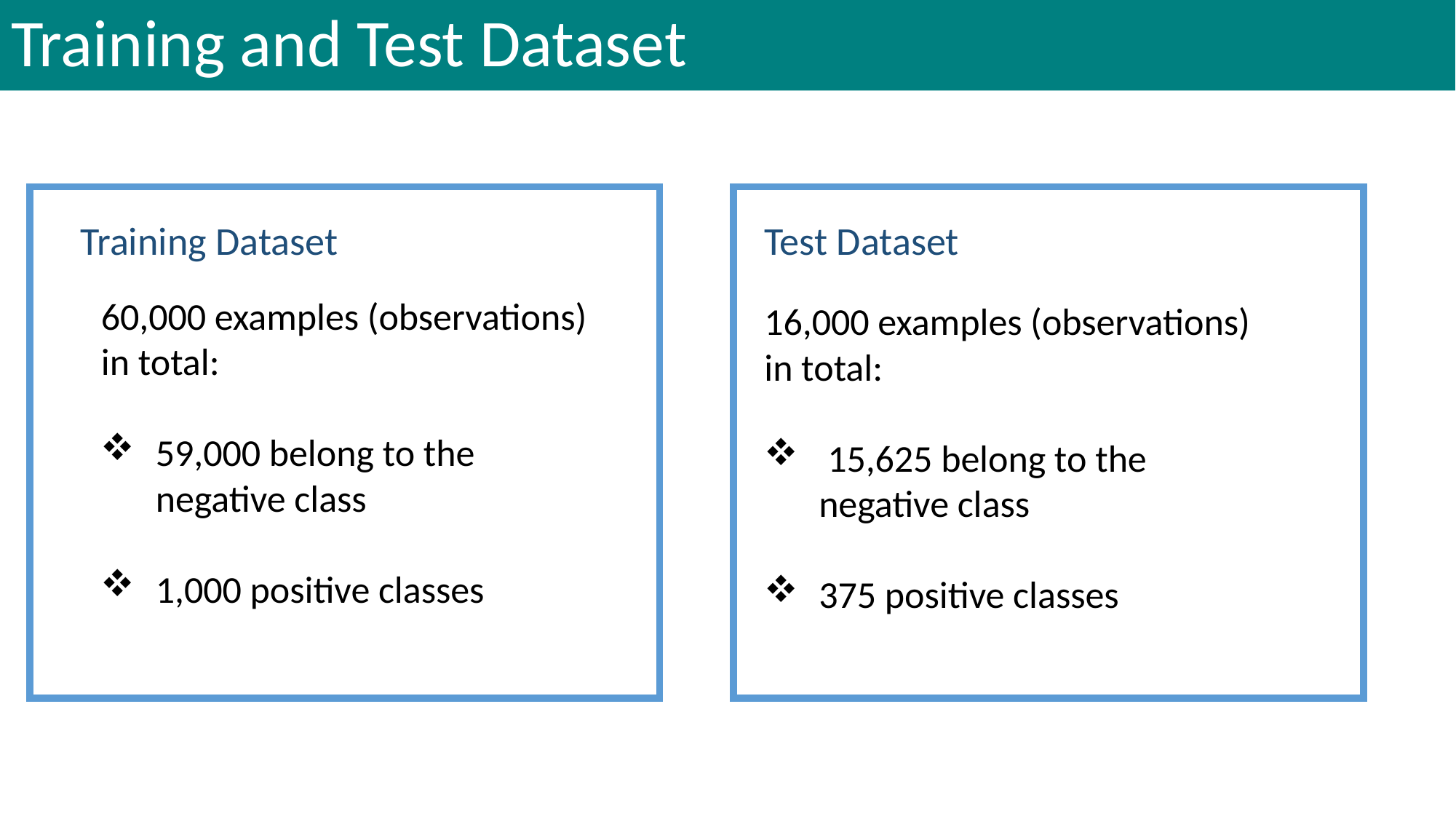

# Training and Test Dataset

Test Dataset
Training Dataset
60,000 examples (observations) in total:

59,000 belong to the negative class

1,000 positive classes
16,000 examples (observations) in total:

 15,625 belong to the negative class

375 positive classes